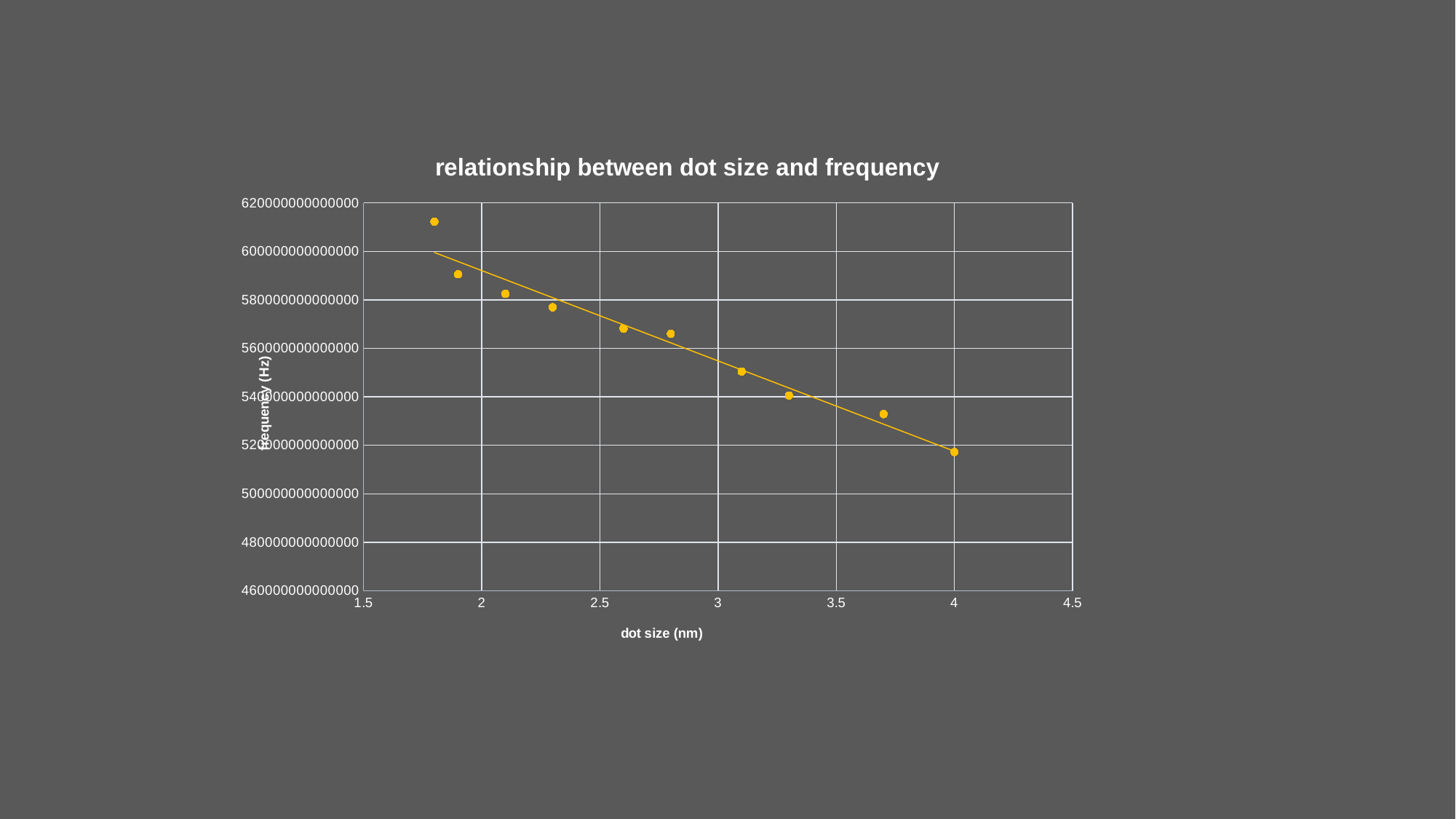

### Chart: relationship between dot size and frequency

| Category | Frequency (Hz) |
|---|---|